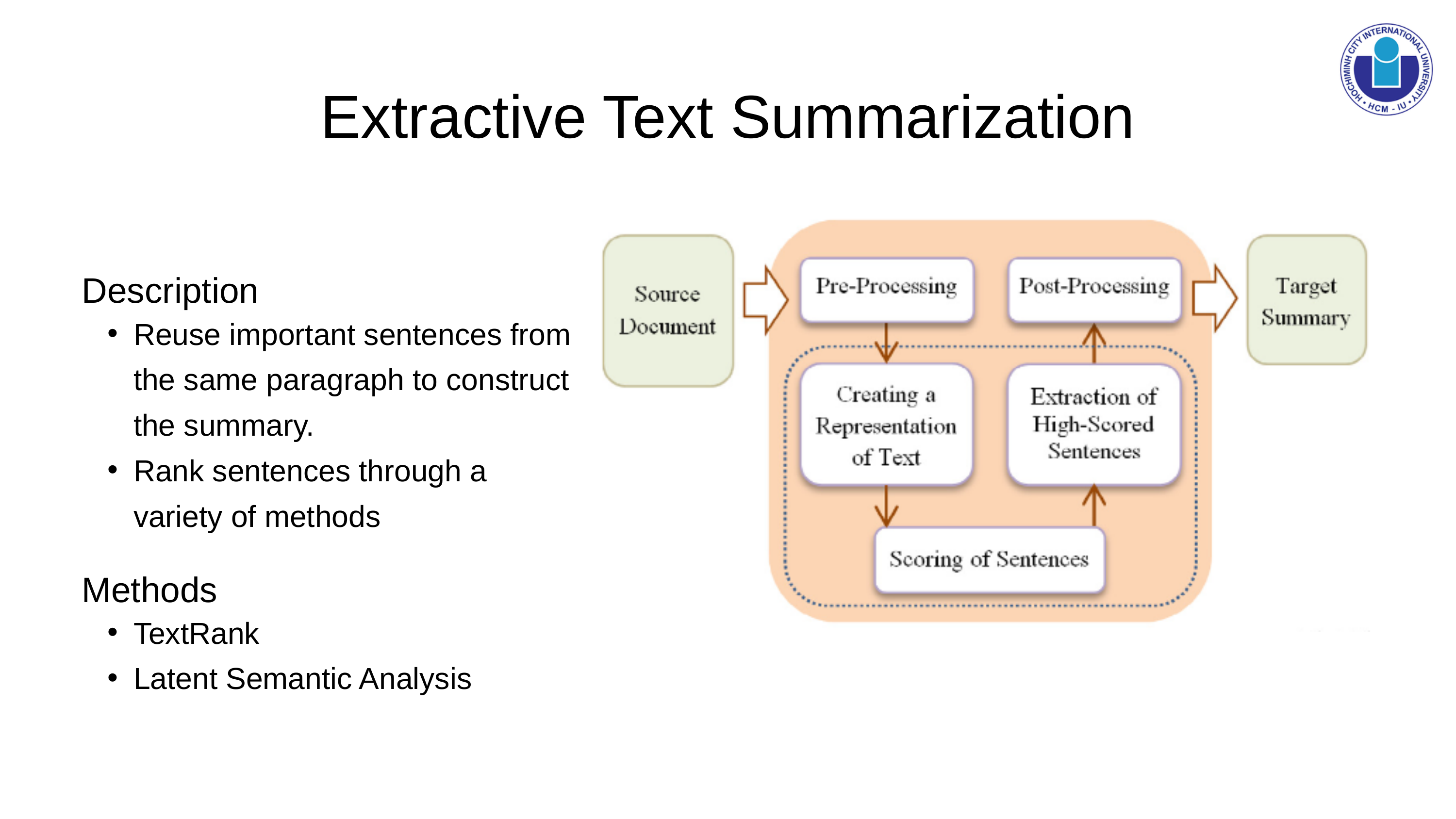

Extractive Text Summarization

Description
Reuse important sentences from the same paragraph to construct the summary.
Rank sentences through a variety of methods
Methods
TextRank
Latent Semantic Analysis